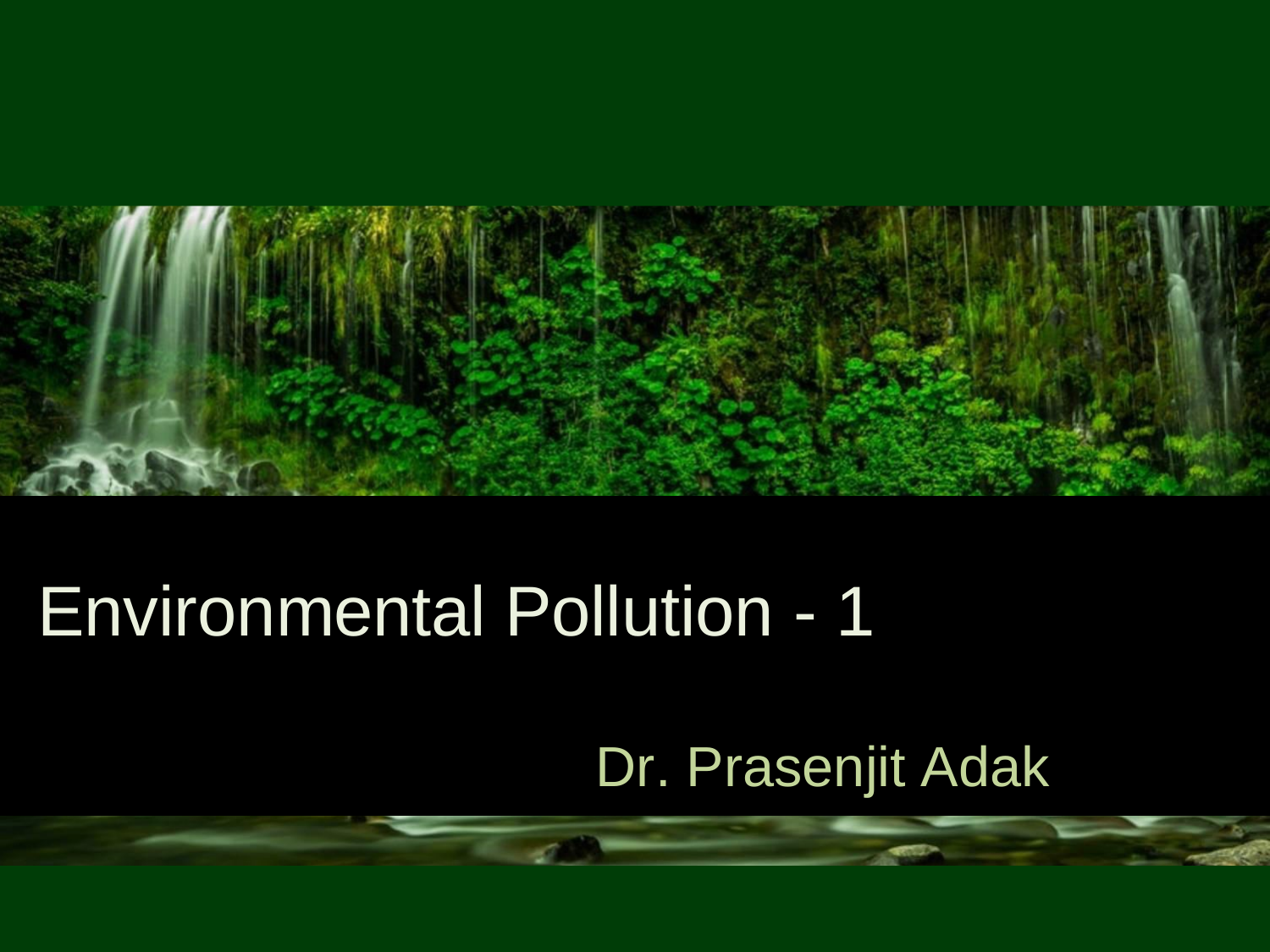

Environmental Pollution - 1
Dr. Prasenjit Adak